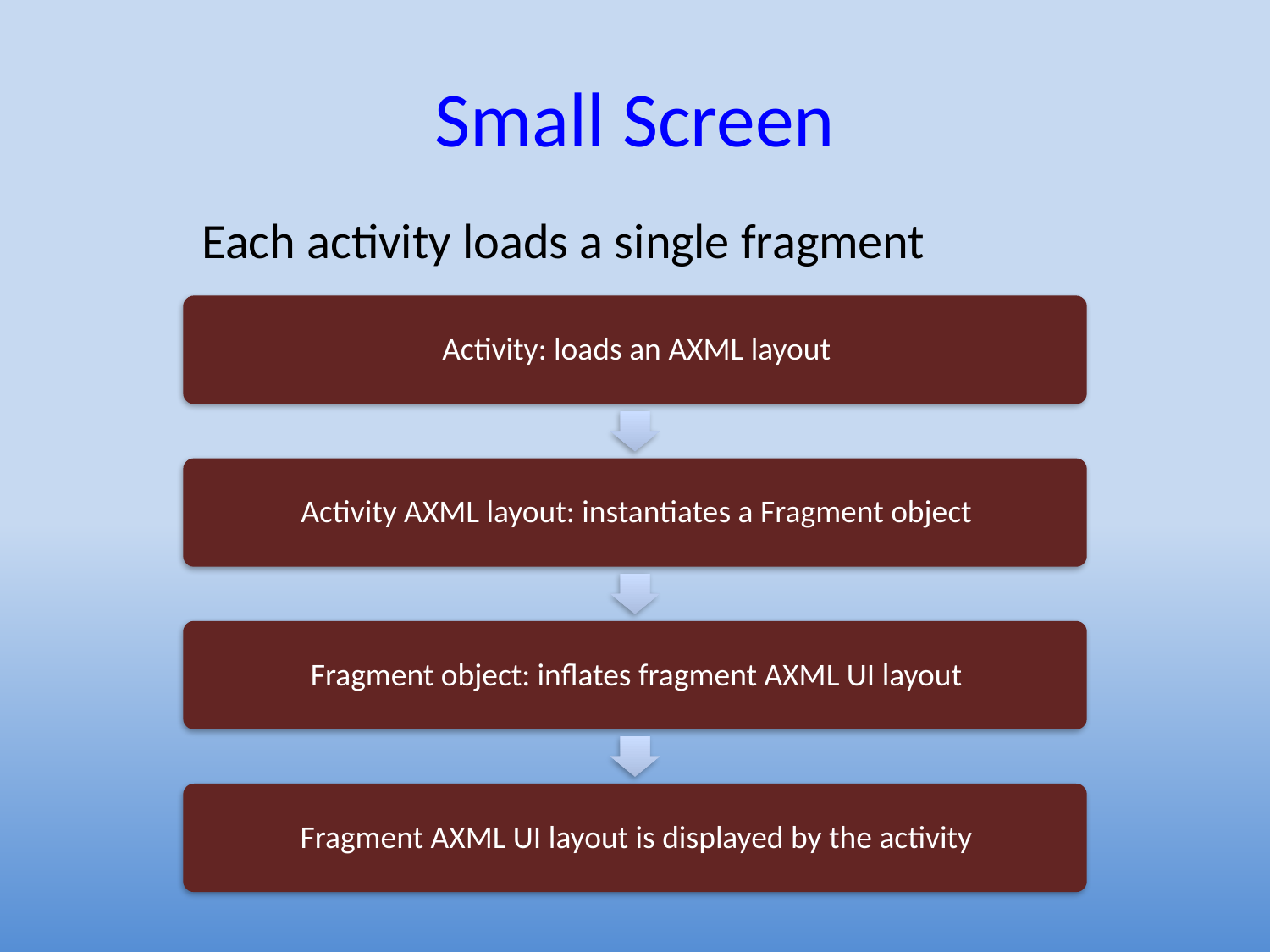

Small Screen
Each activity loads a single fragment
Activity: loads an AXML layout

Activity AXML layout: instantiates a Fragment object

Fragment object: inflates fragment AXML UI layout

Fragment AXML UI layout is displayed by the activity